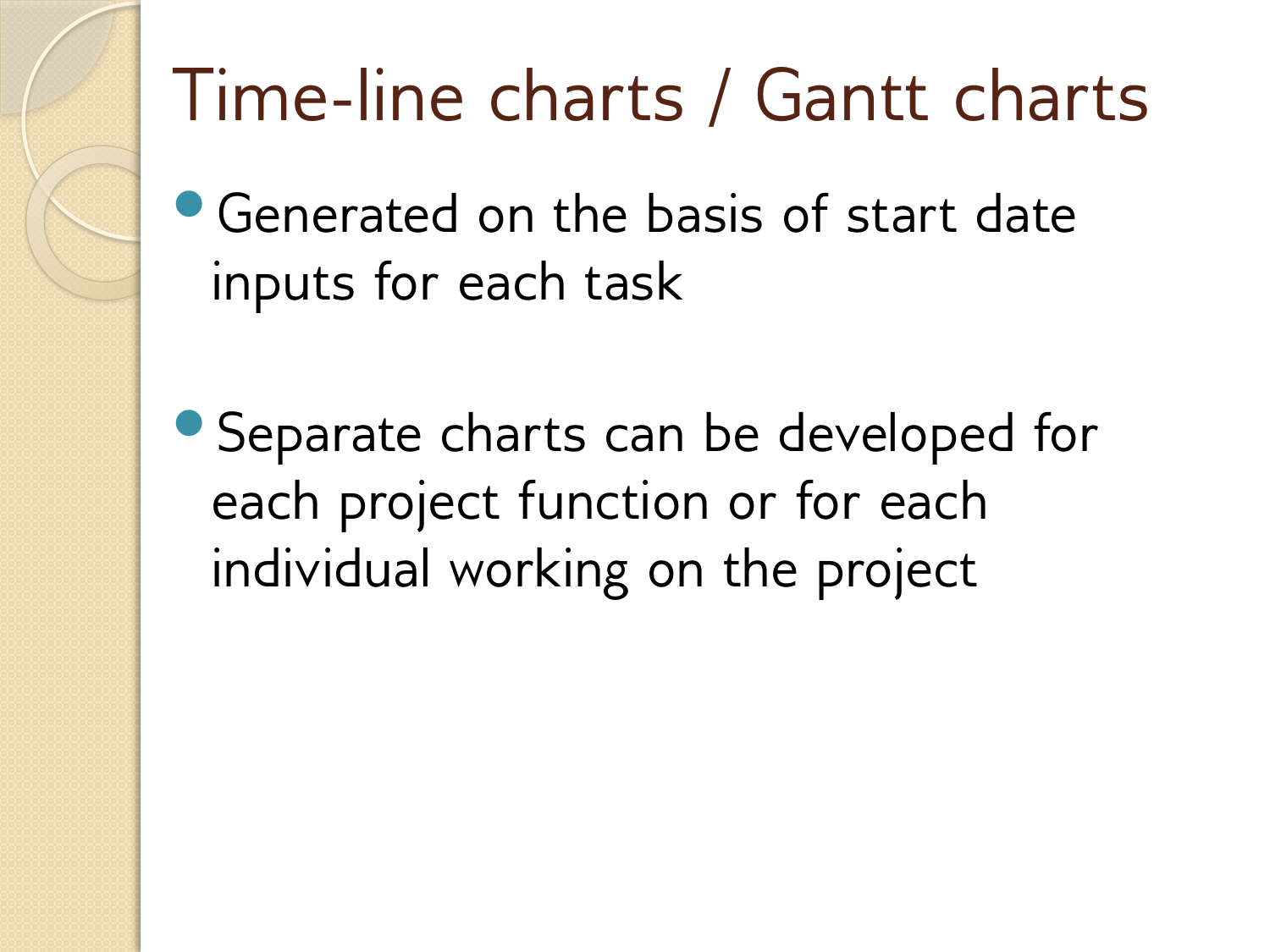

# Time-line charts / Gantt charts
Generated on the basis of start date inputs for each task

Separate charts can be developed for each project function or for each individual working on the project